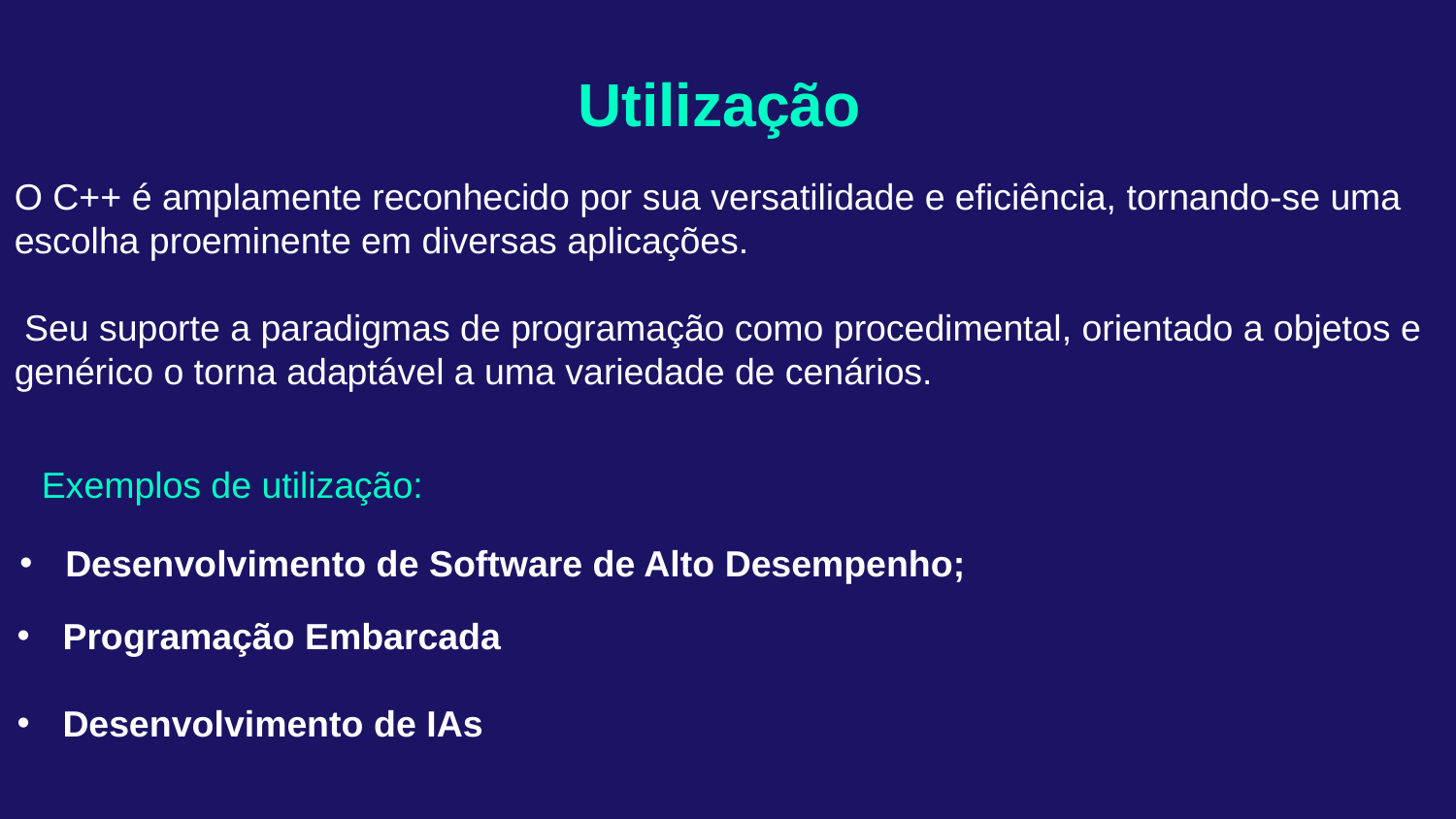

# Utilização
O C++ é amplamente reconhecido por sua versatilidade e eficiência, tornando-se uma escolha proeminente em diversas aplicações.

 Seu suporte a paradigmas de programação como procedimental, orientado a objetos e genérico o torna adaptável a uma variedade de cenários.
Exemplos de utilização:
Desenvolvimento de Software de Alto Desempenho;
Programação Embarcada

Desenvolvimento de IAs